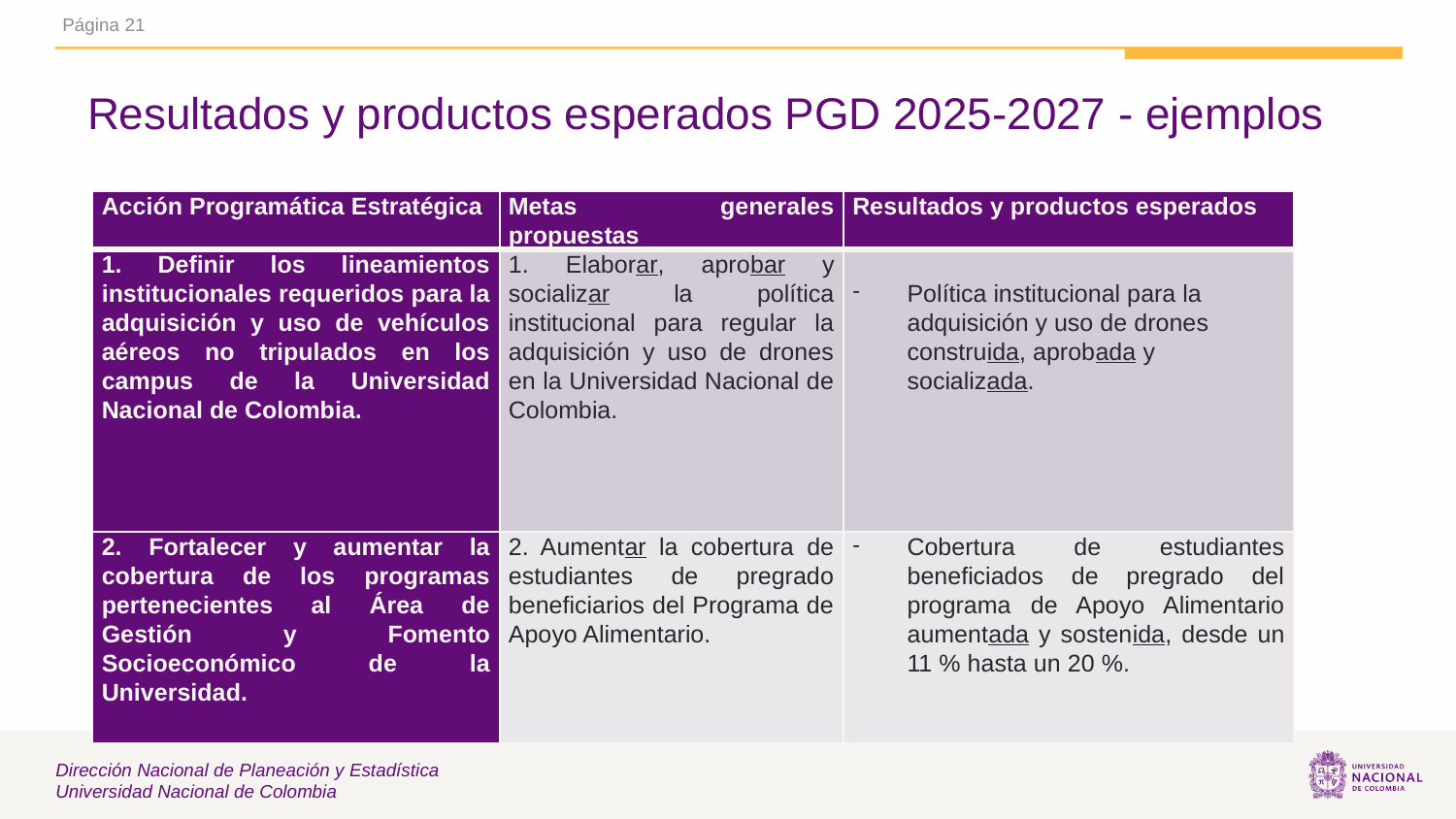

Página 21
# Resultados y productos esperados PGD 2025-2027 - ejemplos
| Acción Programática Estratégica | Metas generales propuestas | Resultados y productos esperados |
| --- | --- | --- |
| 1. Definir los lineamientos institucionales requeridos para la adquisición y uso de vehículos aéreos no tripulados en los campus de la Universidad Nacional de Colombia. | 1. Elaborar, aprobar y socializar la política institucional para regular la adquisición y uso de drones en la Universidad Nacional de Colombia. | Política institucional para la adquisición y uso de drones construida, aprobada y socializada. |
| 2. Fortalecer y aumentar la cobertura de los programas pertenecientes al Área de Gestión y Fomento Socioeconómico de la Universidad. | 2. Aumentar la cobertura de estudiantes de pregrado beneficiarios del Programa de Apoyo Alimentario. | Cobertura de estudiantes beneficiados de pregrado del programa de Apoyo Alimentario aumentada y sostenida, desde un 11 % hasta un 20 %. |
Dirección Nacional de Planeación y Estadística
Universidad Nacional de Colombia